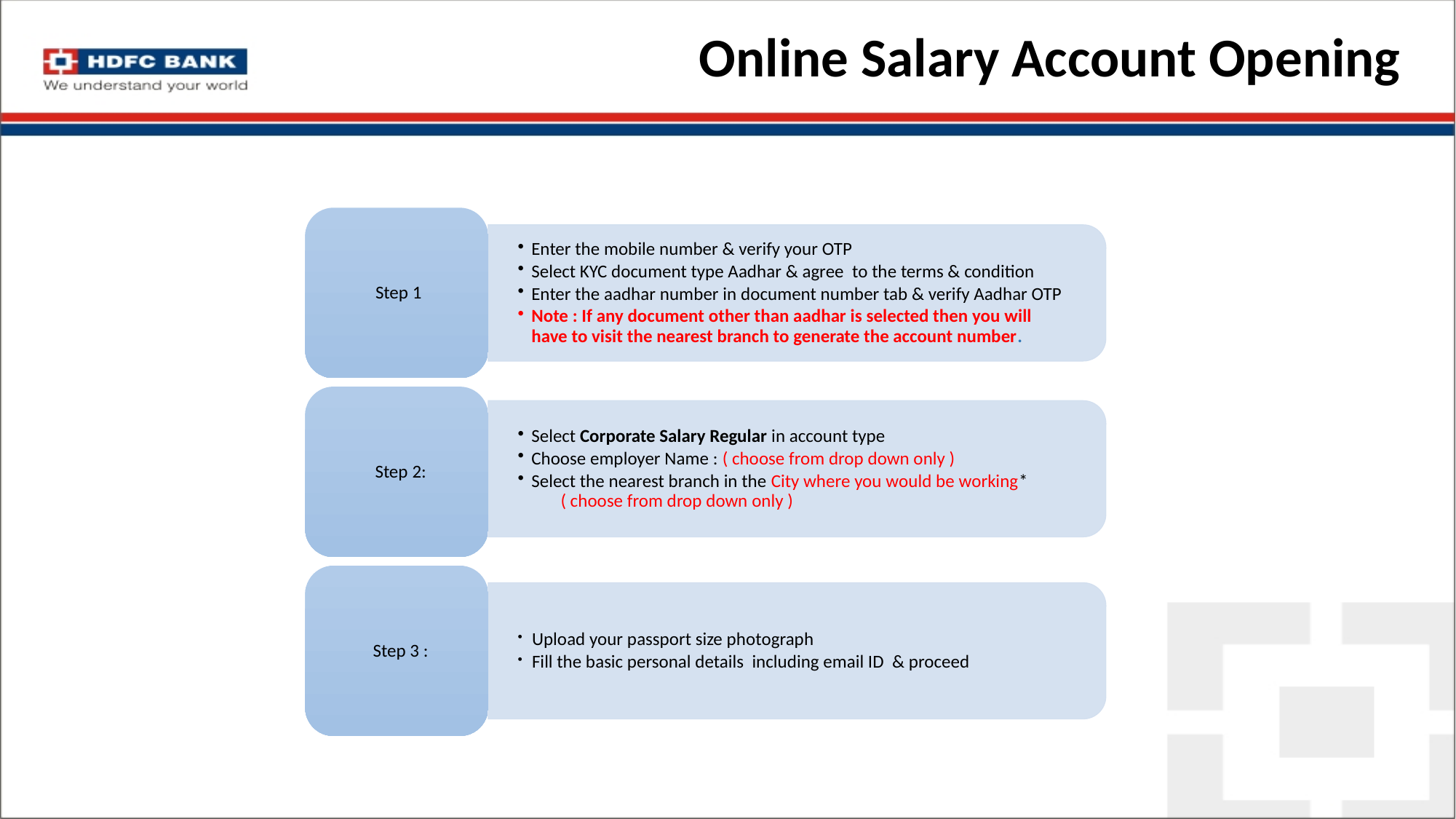

Online Salary Account Opening
Enter the mobile number & verify your OTP
Select KYC document type Aadhar & agree  to the terms & condition
Enter the aadhar number in document number tab & verify Aadhar OTP
Note : If any document other than aadhar is selected then you will have to visit the nearest branch to generate the account number.
Step 1
Select Corporate Salary Regular in account type
Choose employer Name : ( choose from drop down only )
Select the nearest branch in the City where you would be working*                  ( choose from drop down only )
Step 2:
  Upload your passport size photograph
  Fill the basic personal details  including email ID  & proceed
Step 3 :